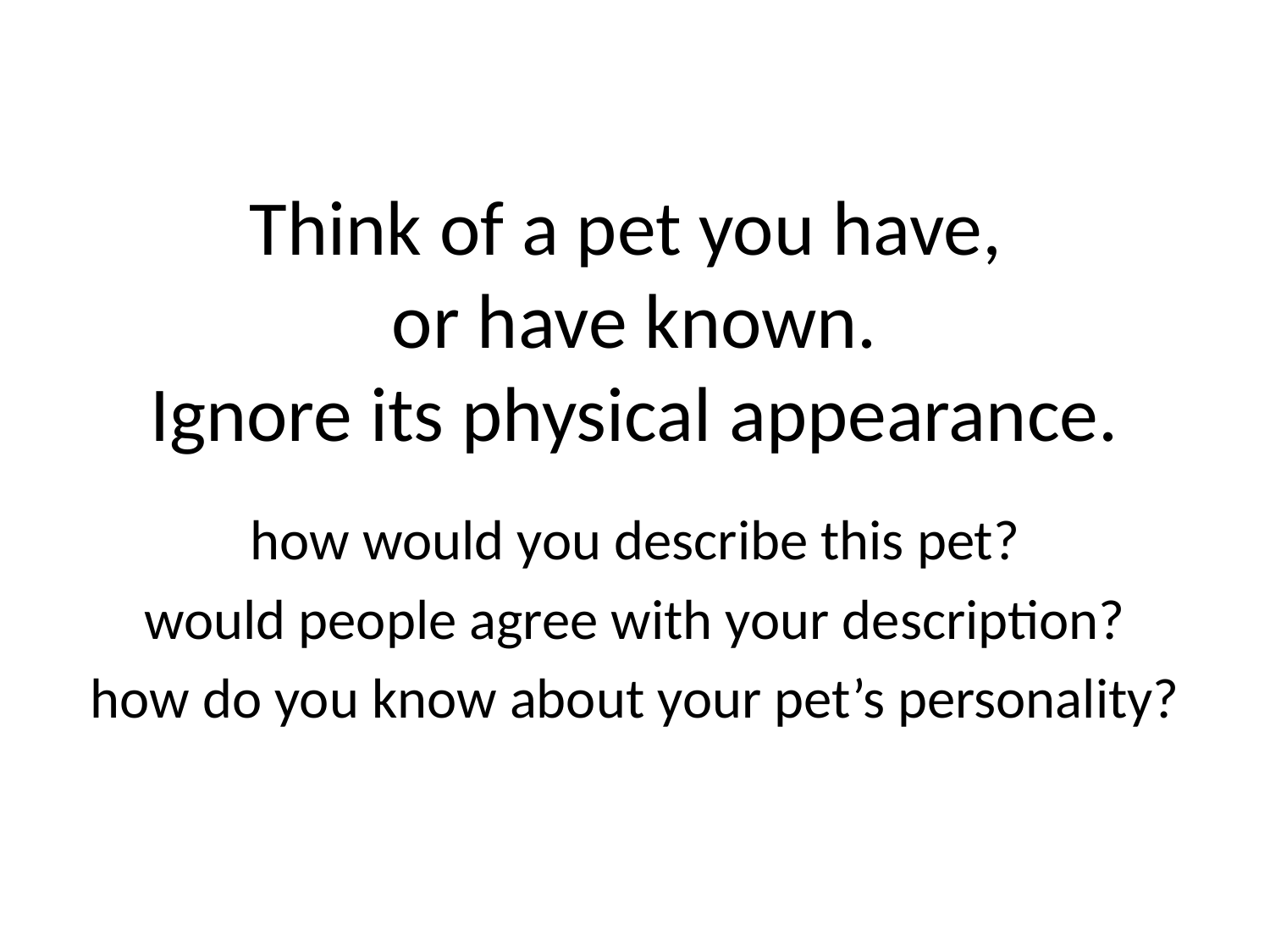

# Think of a pet you have, or have known. Ignore its physical appearance.
how would you describe this pet?
would people agree with your description?
how do you know about your pet’s personality?